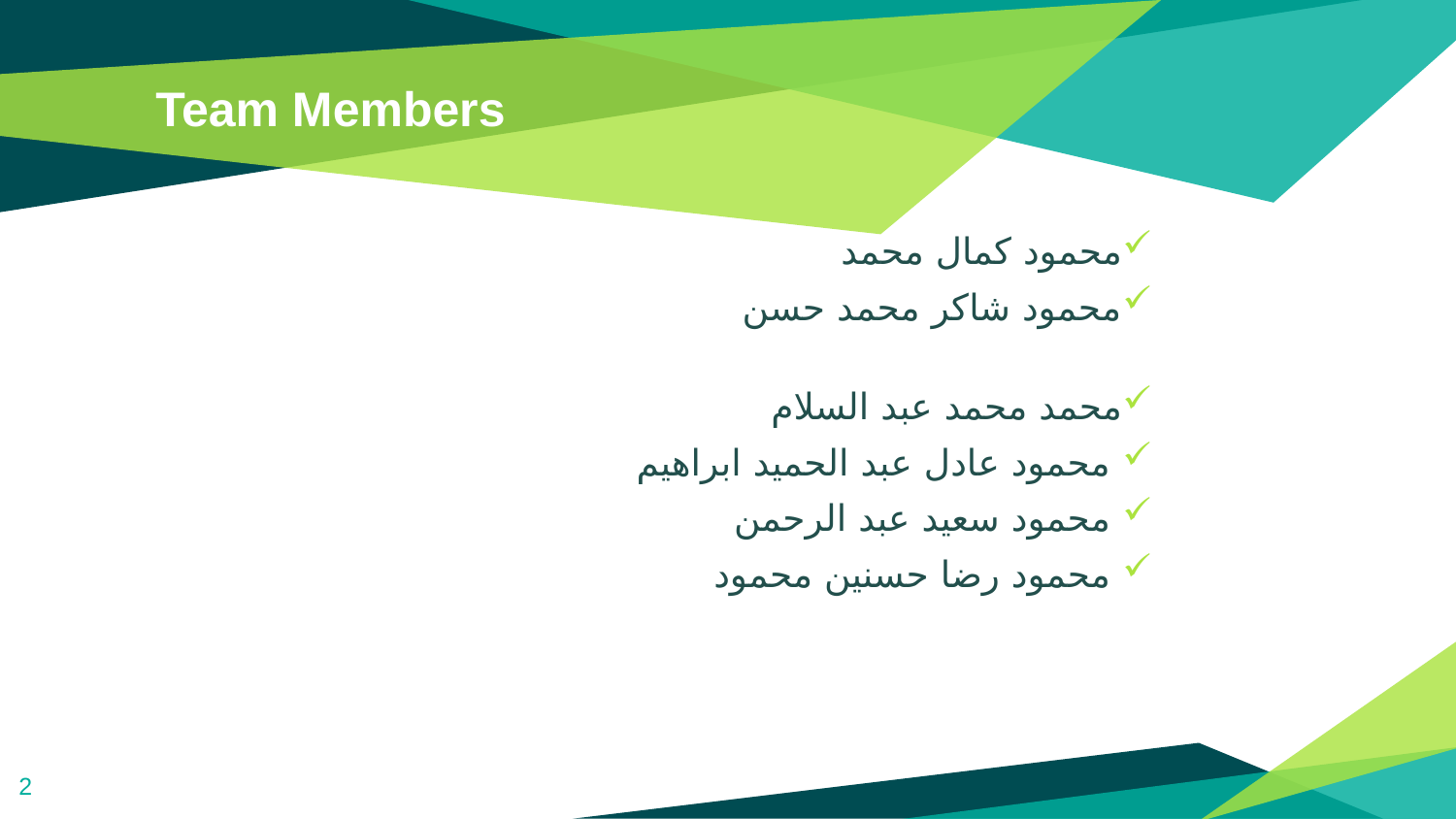

# Team Members

محمود كمال محمد
محمود شاكر محمد حسن
محمد محمد عبد السلام
 محمود عادل عبد الحميد ابراهيم
 محمود سعيد عبد الرحمن
 محمود رضا حسنين محمود

2